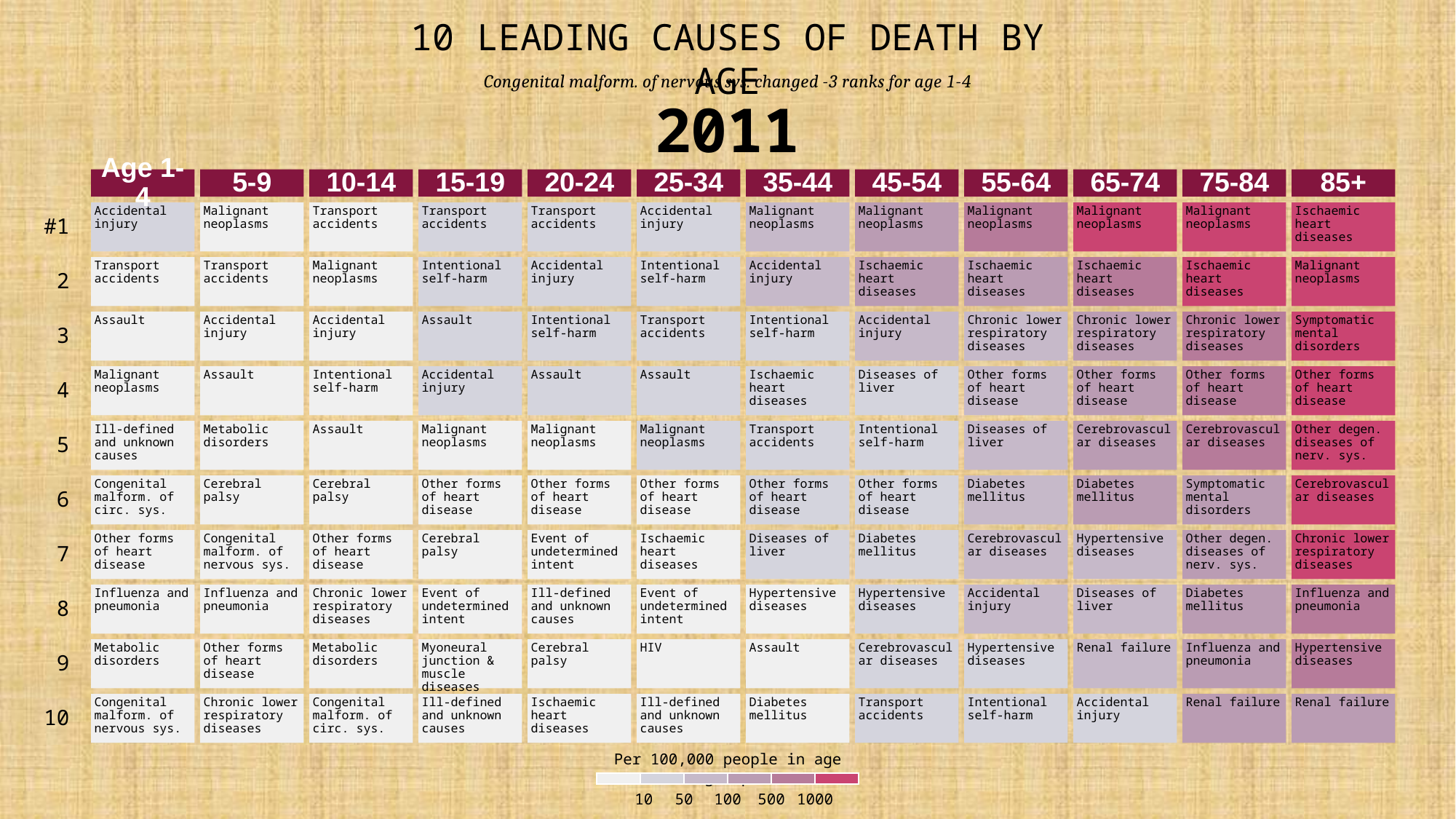

10 leading causes of death by age
Congenital malform. of nervous sys. changed -3 ranks for age 1-4
2011
Age 1-4
5-9
10-14
15-19
20-24
25-34
35-44
45-54
55-64
65-74
75-84
85+
#1
Accidental injury
Malignant neoplasms
Transport accidents
Transport accidents
Transport accidents
Accidental injury
Malignant neoplasms
Malignant neoplasms
Malignant neoplasms
Malignant neoplasms
Malignant neoplasms
Ischaemic heart diseases
2
Transport accidents
Transport accidents
Malignant neoplasms
Intentional self-harm
Accidental injury
Intentional self-harm
Accidental injury
Ischaemic heart diseases
Ischaemic heart diseases
Ischaemic heart diseases
Ischaemic heart diseases
Malignant neoplasms
3
Assault
Accidental injury
Accidental injury
Assault
Intentional self-harm
Transport accidents
Intentional self-harm
Accidental injury
Chronic lower respiratory diseases
Chronic lower respiratory diseases
Chronic lower respiratory diseases
Symptomatic mental disorders
4
Malignant neoplasms
Assault
Intentional self-harm
Accidental injury
Assault
Assault
Ischaemic heart diseases
Diseases of liver
Other forms of heart disease
Other forms of heart disease
Other forms of heart disease
Other forms of heart disease
5
Ill-defined and unknown causes
Metabolic disorders
Assault
Malignant neoplasms
Malignant neoplasms
Malignant neoplasms
Transport accidents
Intentional self-harm
Diseases of liver
Cerebrovascular diseases
Cerebrovascular diseases
Other degen. diseases of nerv. sys.
6
Congenital malform. of circ. sys.
Cerebral palsy
Cerebral palsy
Other forms of heart disease
Other forms of heart disease
Other forms of heart disease
Other forms of heart disease
Other forms of heart disease
Diabetes mellitus
Diabetes mellitus
Symptomatic mental disorders
Cerebrovascular diseases
7
Other forms of heart disease
Congenital malform. of nervous sys.
Other forms of heart disease
Cerebral palsy
Event of undetermined intent
Ischaemic heart diseases
Diseases of liver
Diabetes mellitus
Cerebrovascular diseases
Hypertensive diseases
Other degen. diseases of nerv. sys.
Chronic lower respiratory diseases
8
Influenza and pneumonia
Influenza and pneumonia
Chronic lower respiratory diseases
Event of undetermined intent
Ill-defined and unknown causes
Event of undetermined intent
Hypertensive diseases
Hypertensive diseases
Accidental injury
Diseases of liver
Diabetes mellitus
Influenza and pneumonia
9
Metabolic disorders
Other forms of heart disease
Metabolic disorders
Myoneural junction & muscle diseases
Cerebral palsy
HIV
Assault
Cerebrovascular diseases
Hypertensive diseases
Renal failure
Influenza and pneumonia
Hypertensive diseases
10
Congenital malform. of nervous sys.
Chronic lower respiratory diseases
Congenital malform. of circ. sys.
Ill-defined and unknown causes
Ischaemic heart diseases
Ill-defined and unknown causes
Diabetes mellitus
Transport accidents
Intentional self-harm
Accidental injury
Renal failure
Renal failure
Per 100,000 people in age group

10
50
100
500
1000